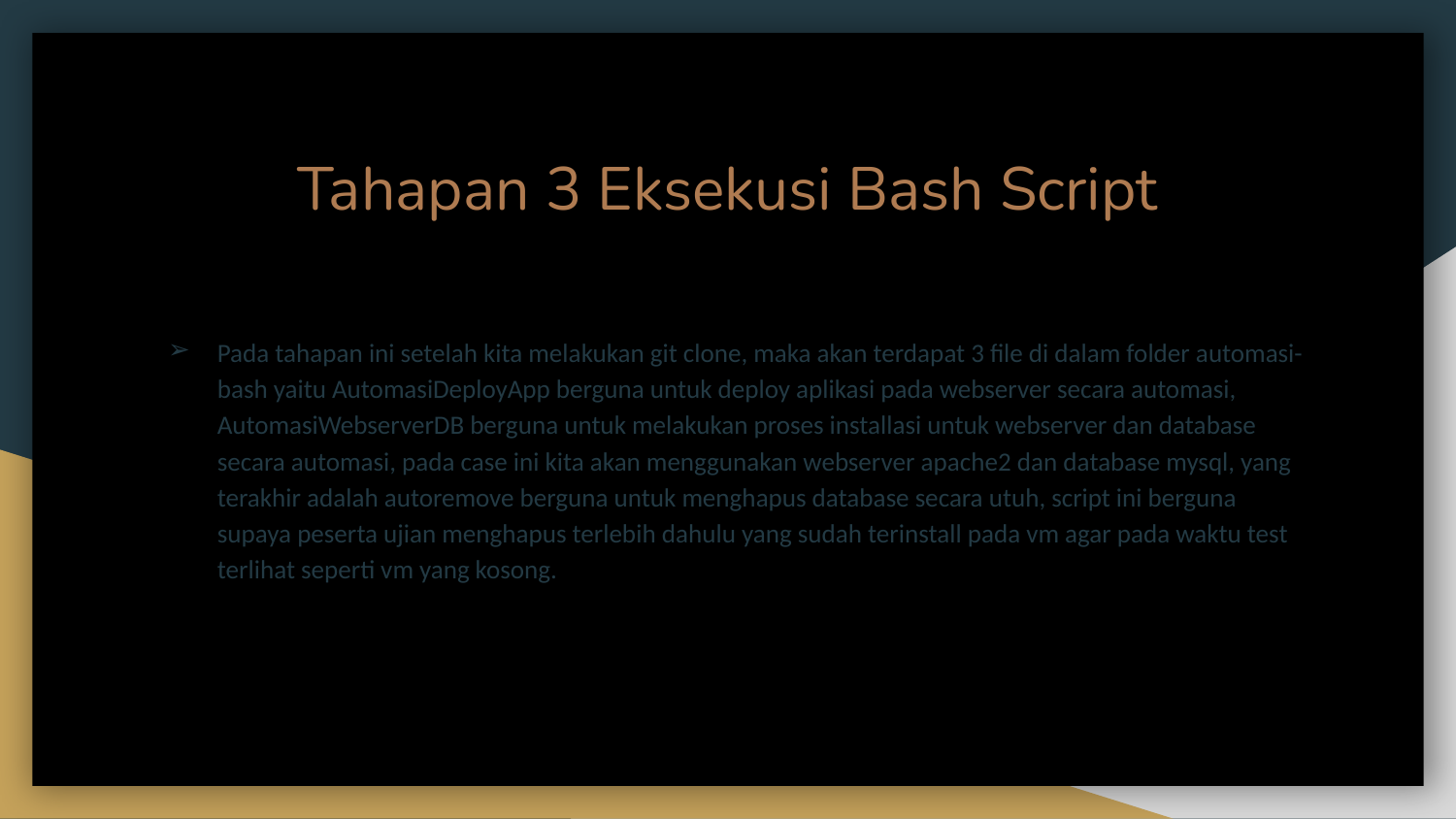

Tahapan 3 Eksekusi Bash Script
Pada tahapan ini setelah kita melakukan git clone, maka akan terdapat 3 file di dalam folder automasi-bash yaitu AutomasiDeployApp berguna untuk deploy aplikasi pada webserver secara automasi, AutomasiWebserverDB berguna untuk melakukan proses installasi untuk webserver dan database secara automasi, pada case ini kita akan menggunakan webserver apache2 dan database mysql, yang terakhir adalah autoremove berguna untuk menghapus database secara utuh, script ini berguna supaya peserta ujian menghapus terlebih dahulu yang sudah terinstall pada vm agar pada waktu test terlihat seperti vm yang kosong.